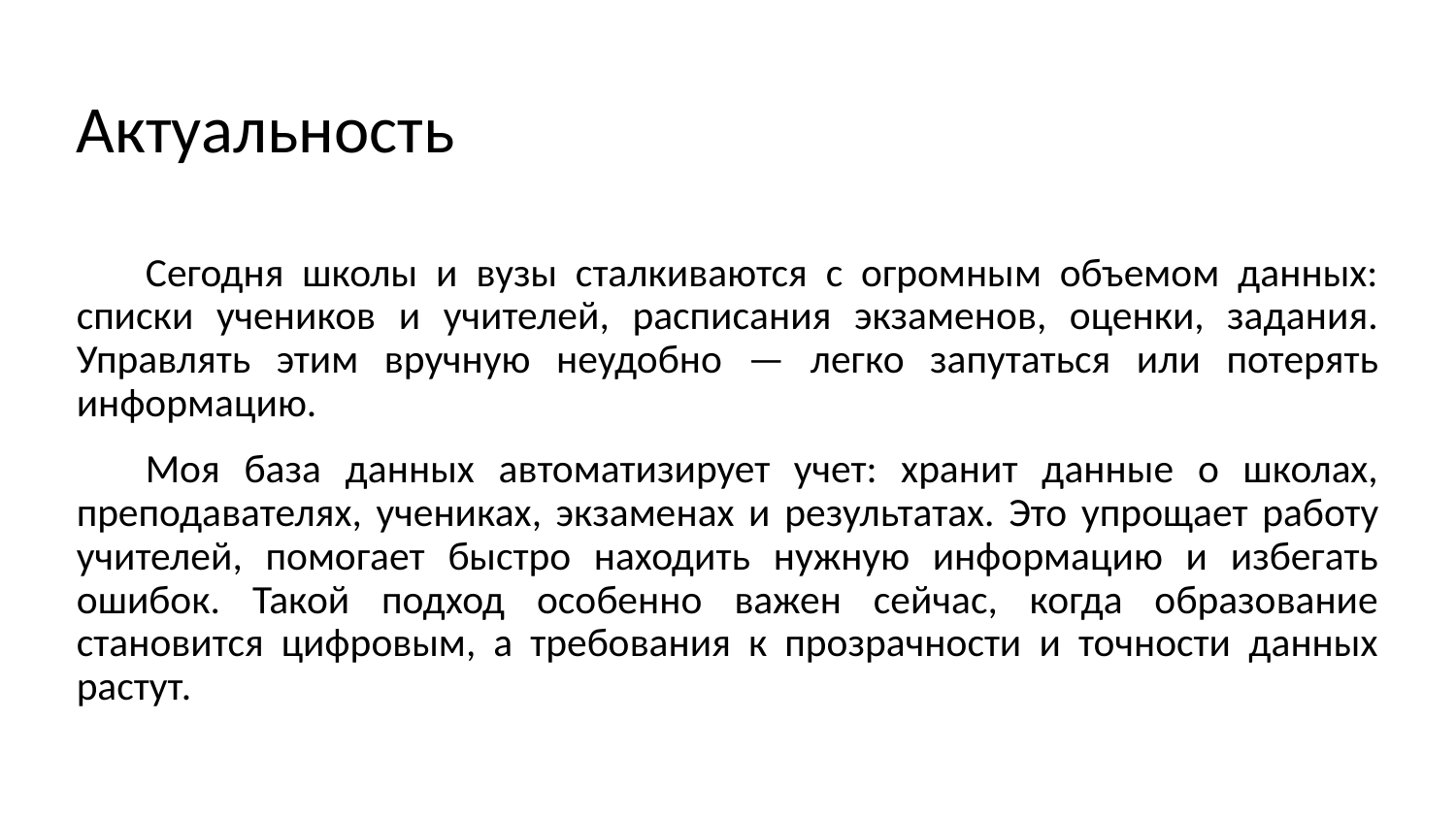

# Актуальность
Сегодня школы и вузы сталкиваются с огромным объемом данных: списки учеников и учителей, расписания экзаменов, оценки, задания. Управлять этим вручную неудобно — легко запутаться или потерять информацию.
Моя база данных автоматизирует учет: хранит данные о школах, преподавателях, учениках, экзаменах и результатах. Это упрощает работу учителей, помогает быстро находить нужную информацию и избегать ошибок. Такой подход особенно важен сейчас, когда образование становится цифровым, а требования к прозрачности и точности данных растут.